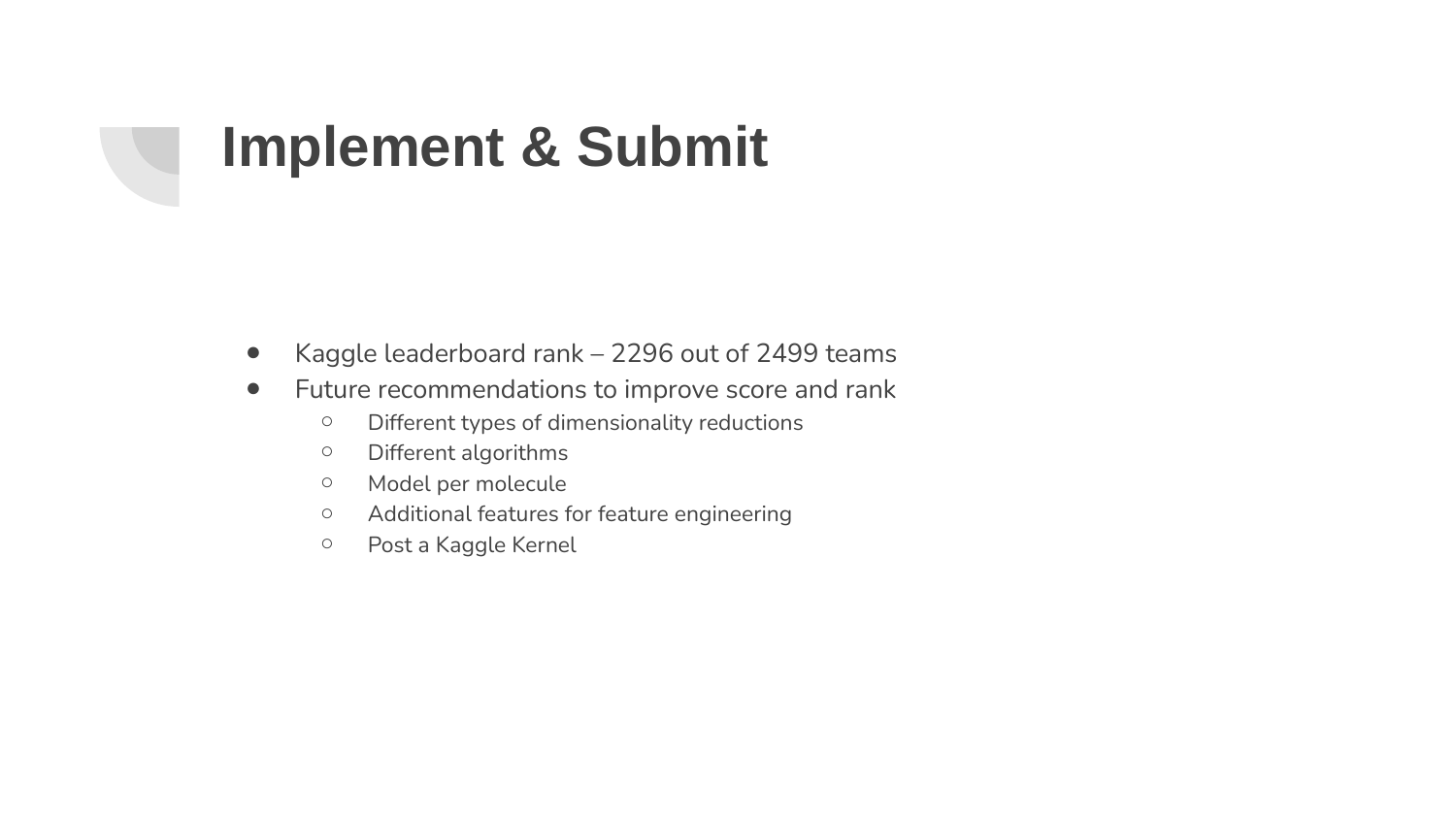

# Implement & Submit
Kaggle leaderboard rank – 2296 out of 2499 teams
Future recommendations to improve score and rank
Different types of dimensionality reductions
Different algorithms
Model per molecule
Additional features for feature engineering
Post a Kaggle Kernel